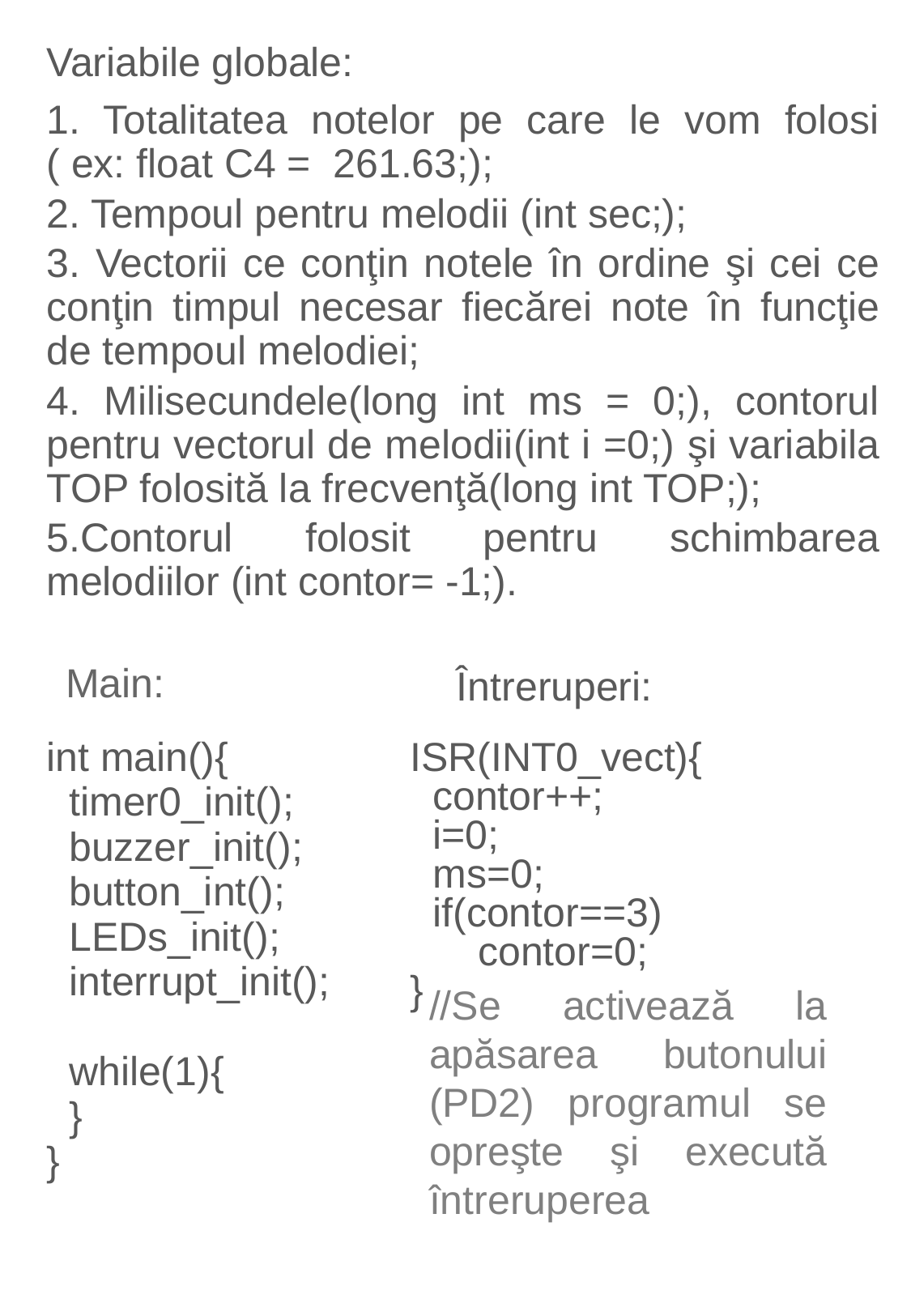

Variabile globale:
1. Totalitatea notelor pe care le vom folosi ( ex: float C4 =  261.63;);
2. Tempoul pentru melodii (int sec;);
3. Vectorii ce conţin notele în ordine şi cei ce conţin timpul necesar fiecărei note în funcţie de tempoul melodiei;
4. Milisecundele(long int ms = 0;), contorul pentru vectorul de melodii(int i =0;) şi variabila TOP folosită la frecvenţă(long int TOP;);
5.Contorul folosit pentru schimbarea melodiilor (int contor= -1;).

Întreruperi:
# Main:
ISR(INT0_vect){
  contor++;
  i=0;
  ms=0;
  if(contor==3)
      contor=0;
}
int main(){
  timer0_init();
  buzzer_init();
  button_int();
  LEDs_init();
  interrupt_init();

  while(1){
  }
}
//Se activează la apăsarea butonului (PD2) programul se opreşte şi execută întreruperea